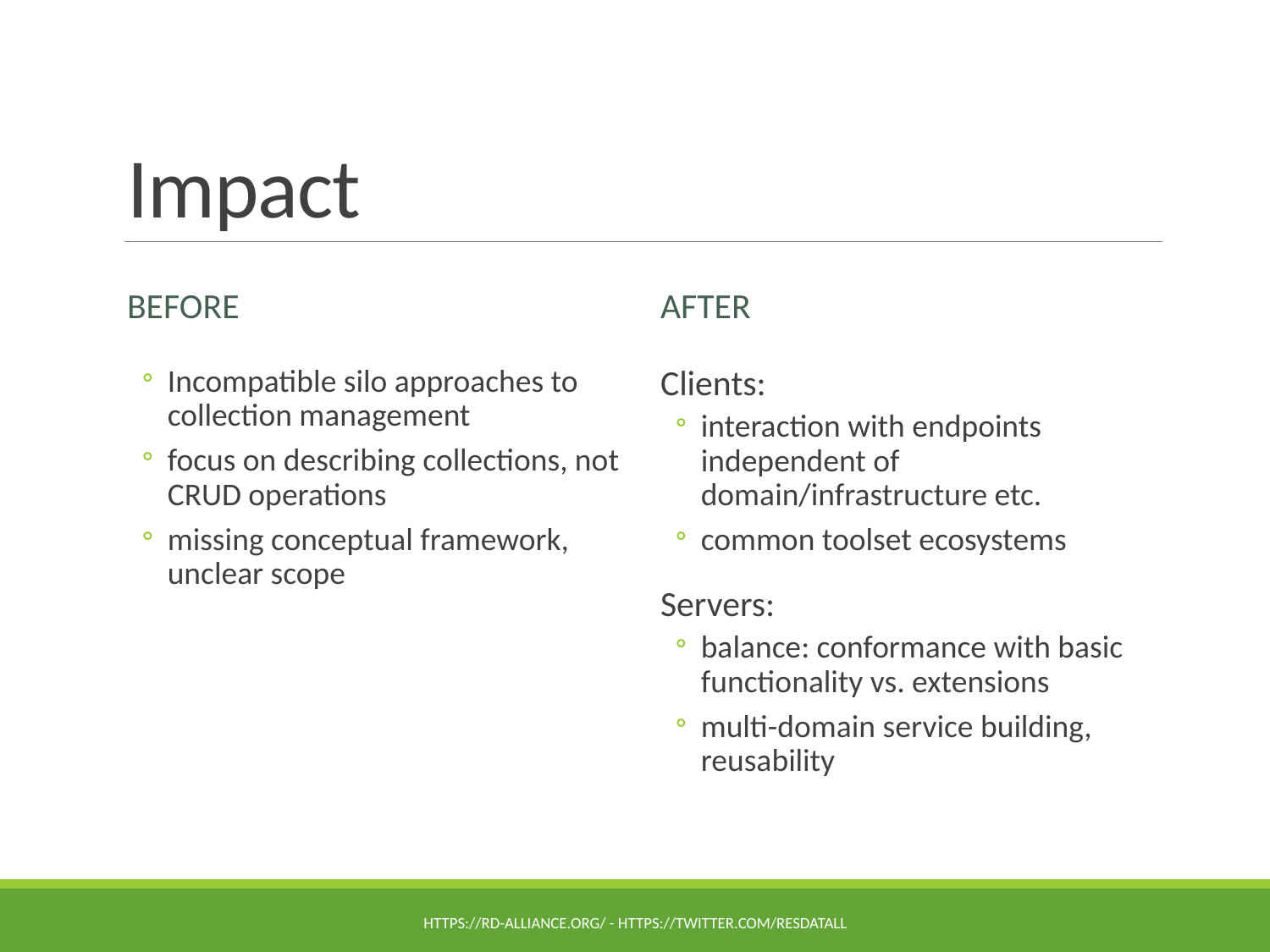

# Impact
Before
after
Incompatible silo approaches to collection management
focus on describing collections, not CRUD operations
missing conceptual framework, unclear scope
Clients:
interaction with endpoints independent of domain/infrastructure etc.
common toolset ecosystems
Servers:
balance: conformance with basic functionality vs. extensions
multi-domain service building, reusability
https://rd-alliance.org/ - https://twitter.com/resdatall